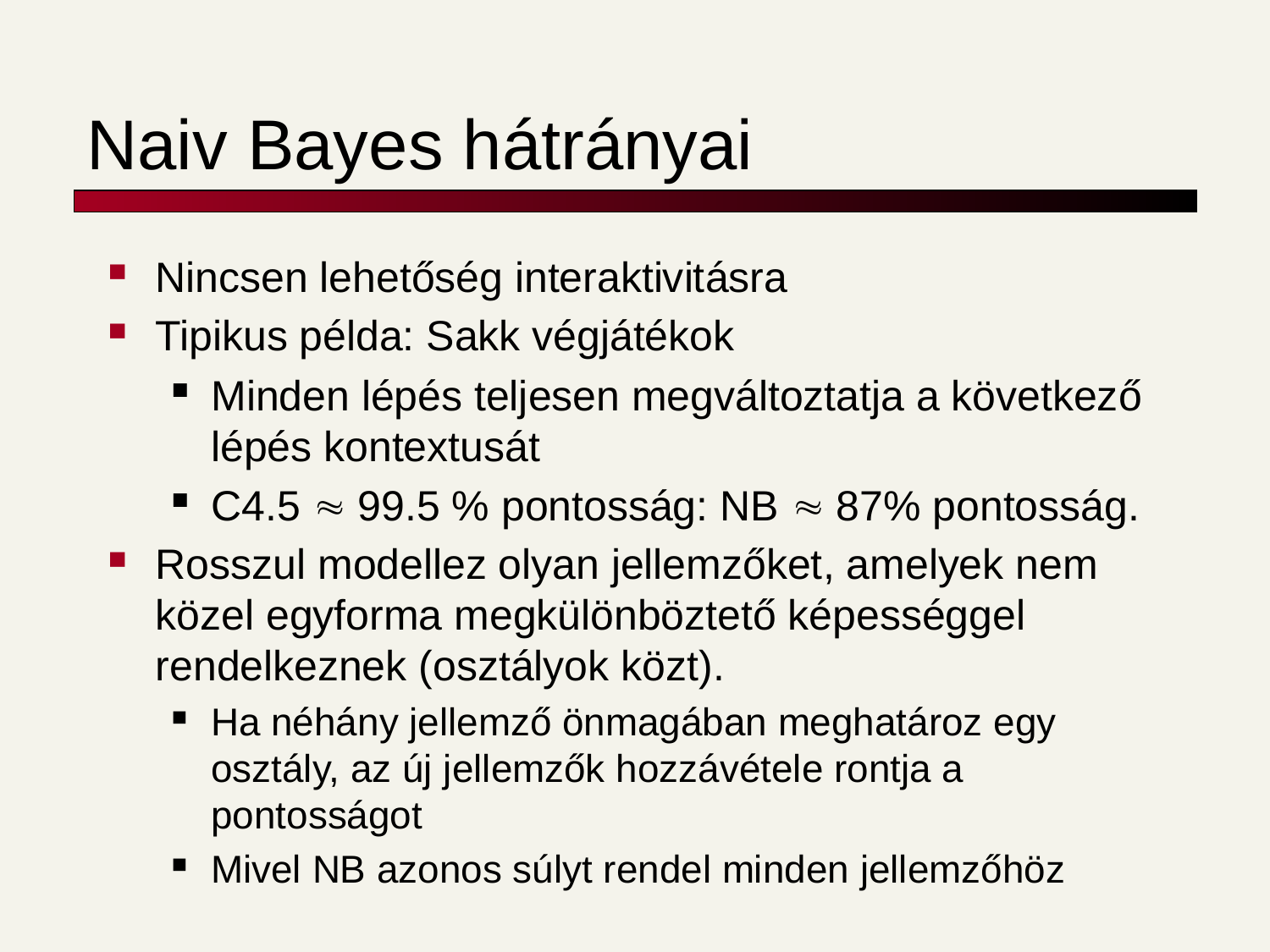

# Naiv Bayes hátrányai
Nincsen lehetőség interaktivitásra
Tipikus példa: Sakk végjátékok
Minden lépés teljesen megváltoztatja a következő lépés kontextusát
C4.5 ≈ 99.5 % pontosság: NB ≈ 87% pontosság.
Rosszul modellez olyan jellemzőket, amelyek nem közel egyforma megkülönböztető képességgel rendelkeznek (osztályok közt).
Ha néhány jellemző önmagában meghatároz egy osztály, az új jellemzők hozzávétele rontja a pontosságot
Mivel NB azonos súlyt rendel minden jellemzőhöz